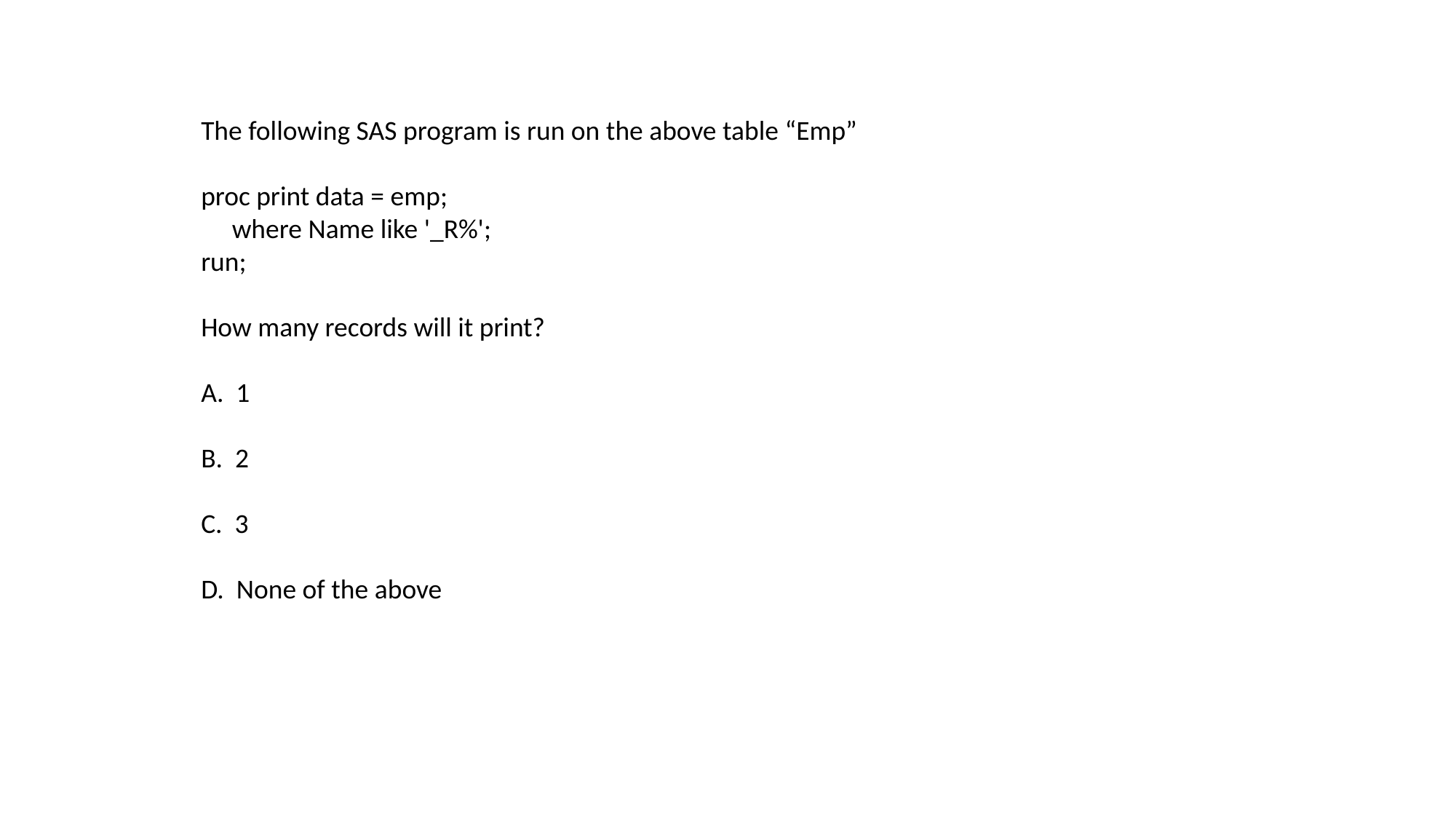

The following SAS program is run on the above table “Emp”

proc print data = emp;
     where Name like '_R%';
run;

How many records will it print?

A.  1

B.  2

C.  3

D.  None of the above